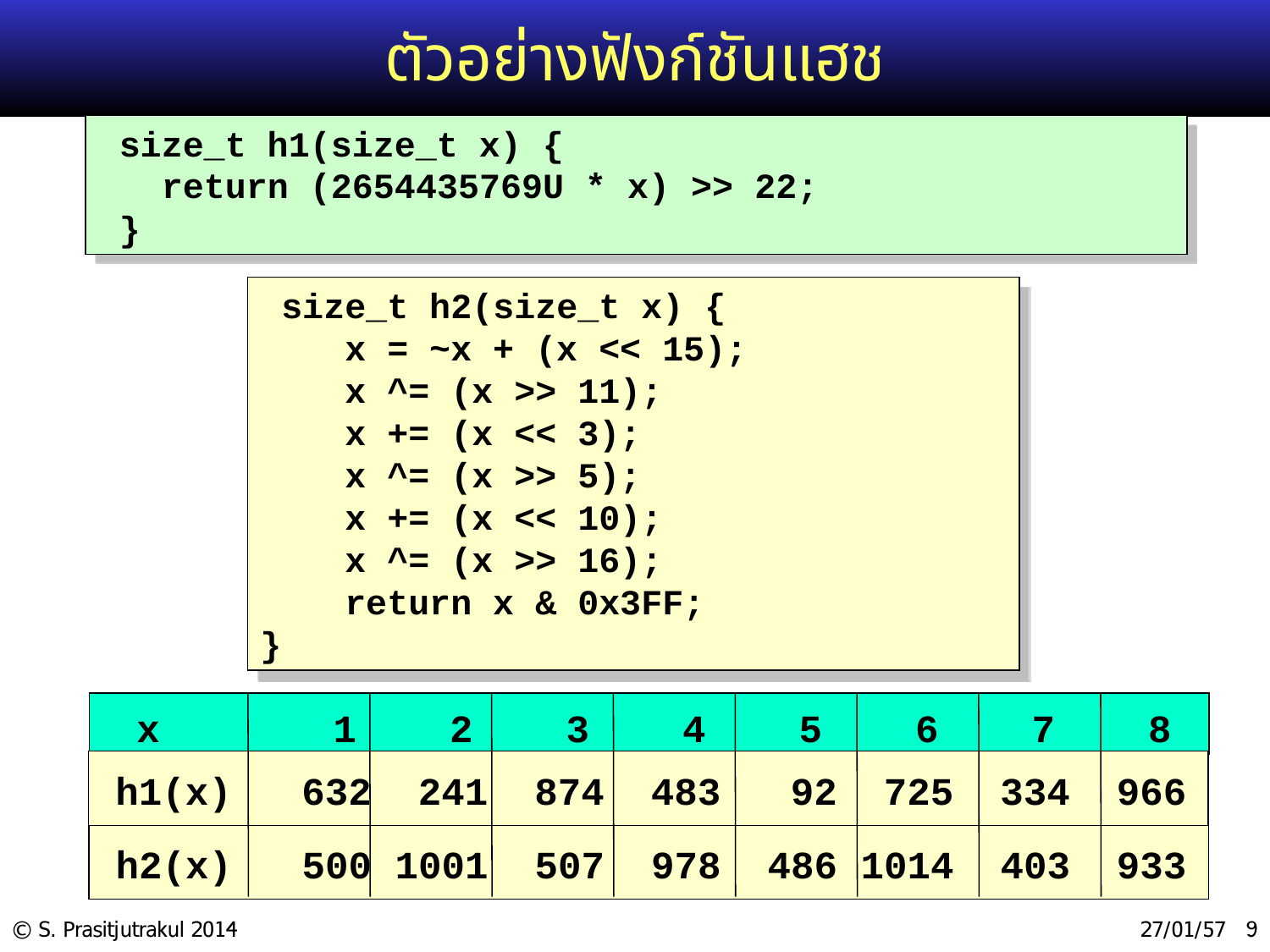

# ตัวอย่างฟังก์ชันแฮช
 size_t h1(size_t x) {
   return (2654435769U * x) >> 22;
 }
 size_t h2(size_t x) {
    x = ~x + (x << 15);
    x ^= (x >> 11);
    x += (x << 3);
    x ^= (x >> 5);
    x += (x << 10);
    x ^= (x >> 16);
    return x & 0x3FF;
}

 x 	    1    2    3    4    5    6    7    8
h1(x)   632  241  874  483   92  725  334  966
h2(x)   500 1001  507  978  486 1014  403  933